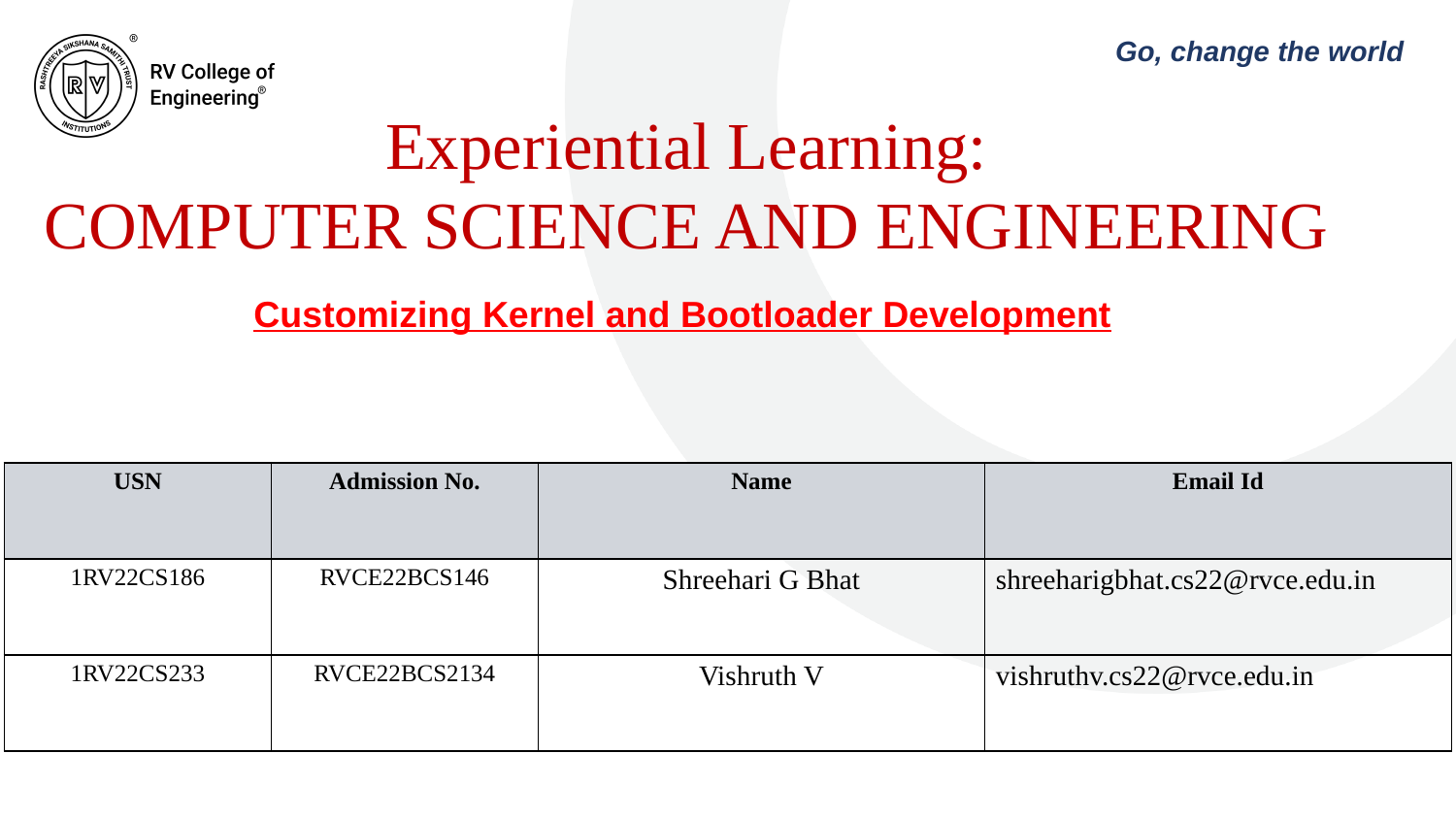

Go, change the world

Experiential Learning:
COMPUTER SCIENCE AND ENGINEERING

                                              Customizing Kernel and Bootloader Development

| USN | Admission No. | Name | Email Id |
| --- | --- | --- | --- |
| 1RV22CS186 | RVCE22BCS146 | Shreehari G Bhat | shreeharigbhat.cs22@rvce.edu.in |
| 1RV22CS233 | RVCE22BCS2134 | Vishruth V | vishruthv.cs22@rvce.edu.in |